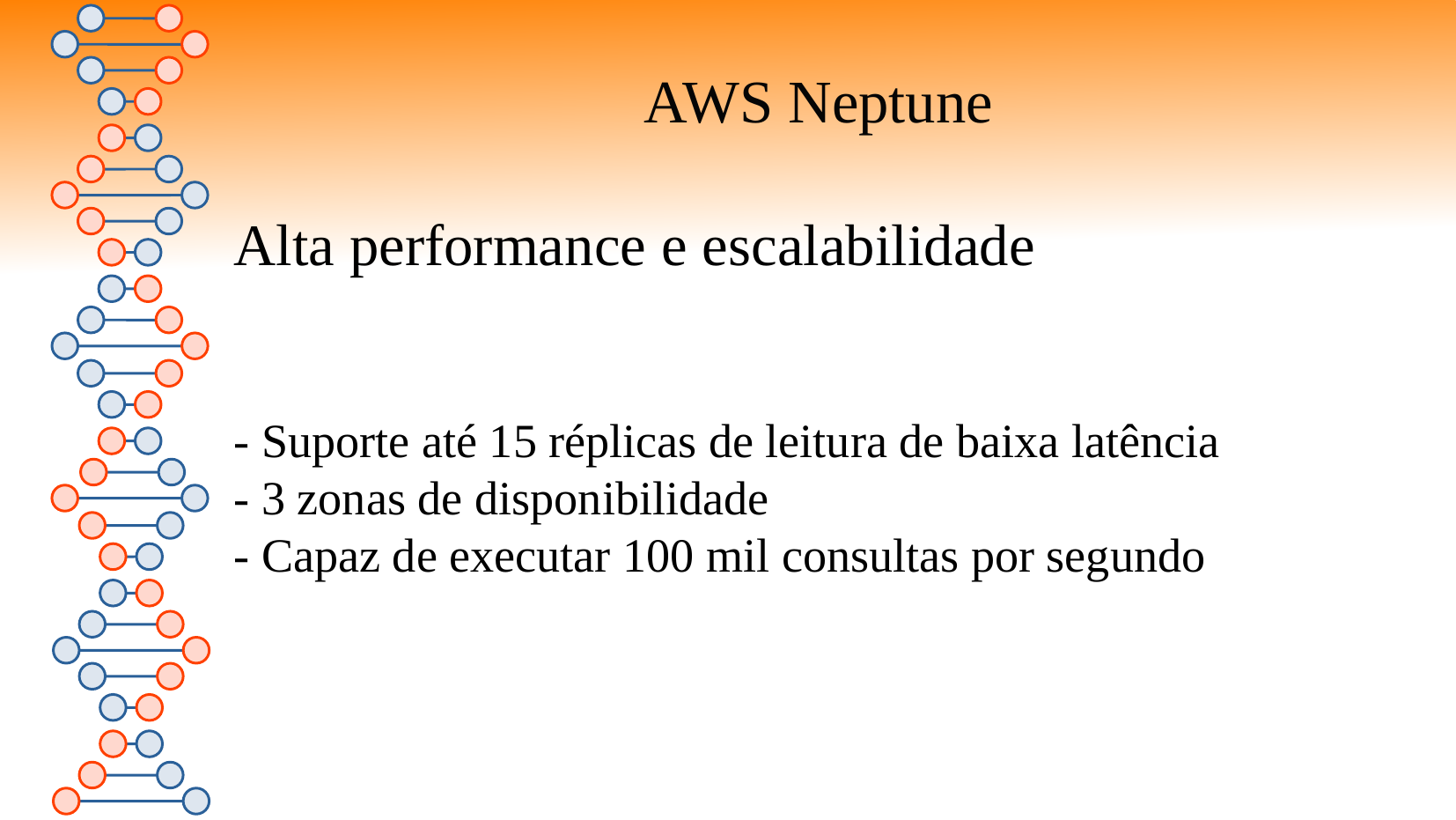

AWS Neptune
Alta performance e escalabilidade
- Suporte até 15 réplicas de leitura de baixa latência
- 3 zonas de disponibilidade
- Capaz de executar 100 mil consultas por segundo